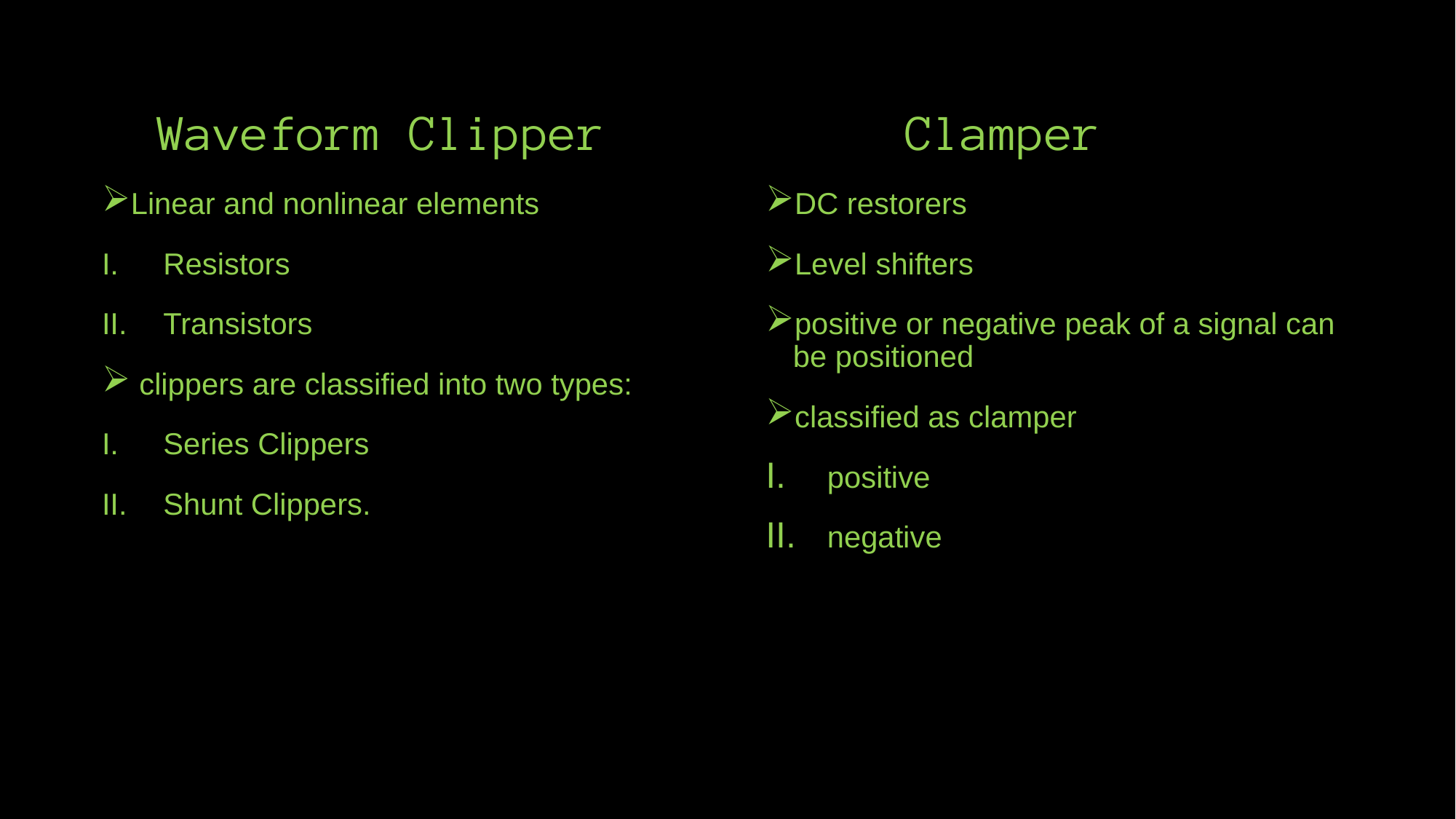

Waveform Clipper
Linear and nonlinear elements
Resistors
Transistors
 clippers are classified into two types:
Series Clippers
Shunt Clippers.
     Clamper
DC restorers
Level shifters
positive or negative peak of a signal can be positioned
classified as clamper
positive
negative